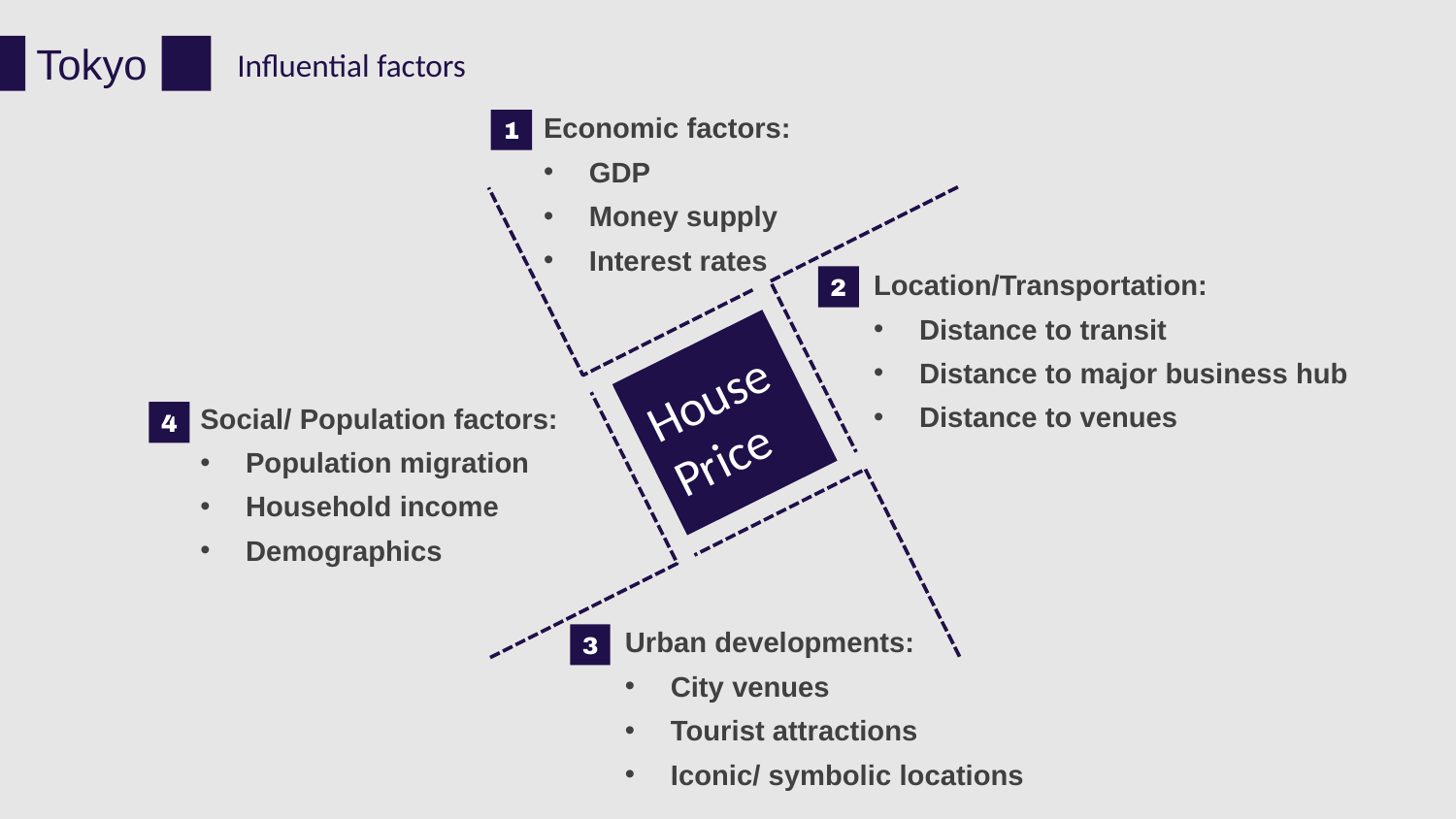

Tokyo

Influential factors
1
Economic factors:
GDP
Money supply
Interest rates

2
Location/Transportation:
Distance to transit
Distance to major business hub
Distance to venues
House
Price
4
Social/ Population factors:
Population migration
Household income
Demographics

3
Urban developments:
City venues
Tourist attractions
Iconic/ symbolic locations